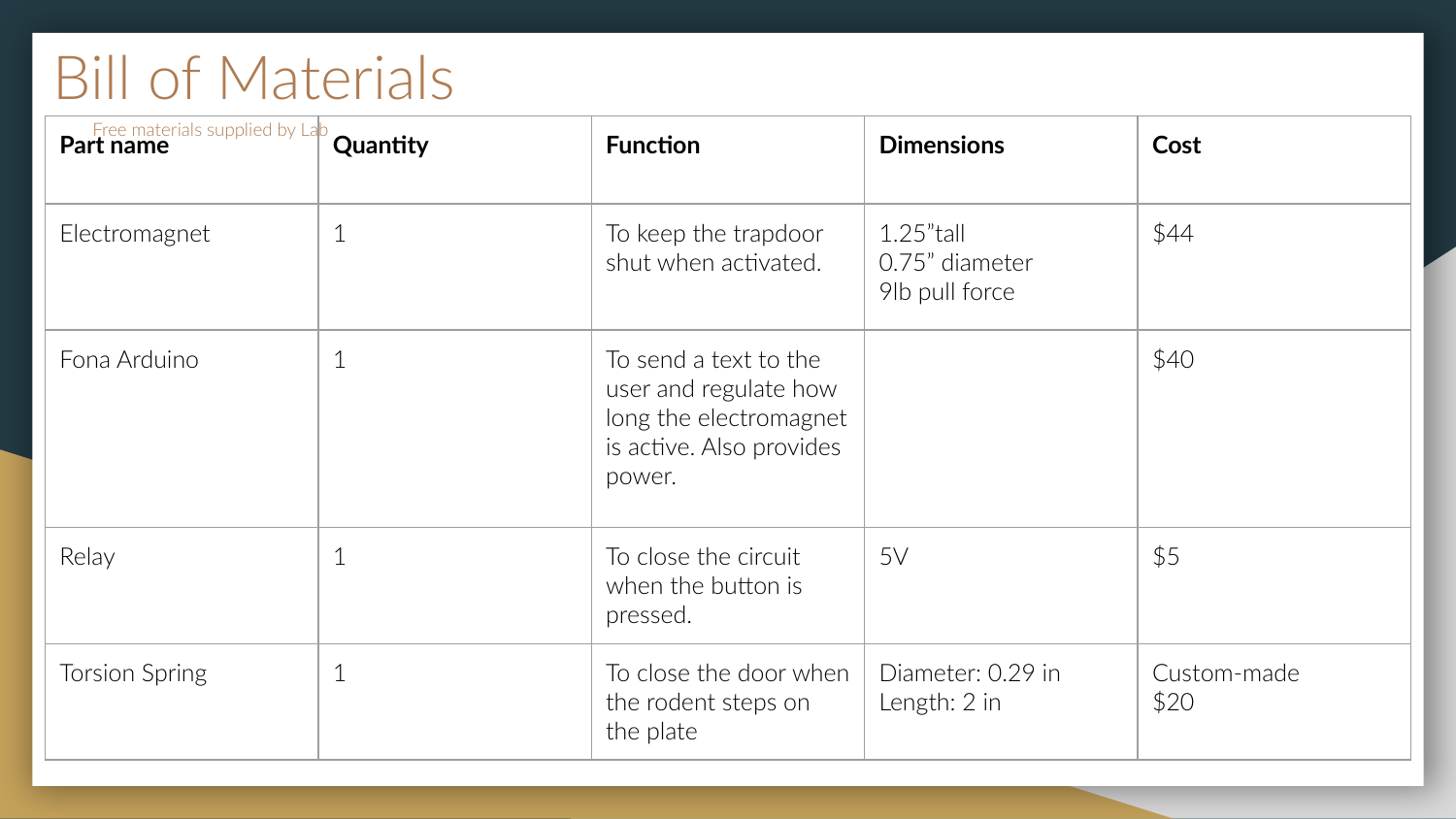

# Bill of Materials                                                                               Free materials supplied by Lab
| Part name | Quantity | Function | Dimensions | Cost |
| --- | --- | --- | --- | --- |
| Electromagnet | 1 | To keep the trapdoor shut when activated. | 1.25”tall 0.75” diameter 9lb pull force | $44 |
| Fona Arduino | 1 | To send a text to the user and regulate how long the electromagnet is active. Also provides power. |  | $40 |
| Relay | 1 | To close the circuit when the button is pressed. | 5V | $5 |
| Torsion Spring | 1 | To close the door when the rodent steps on the plate | Diameter: 0.29 in Length: 2 in | Custom-made $20 |